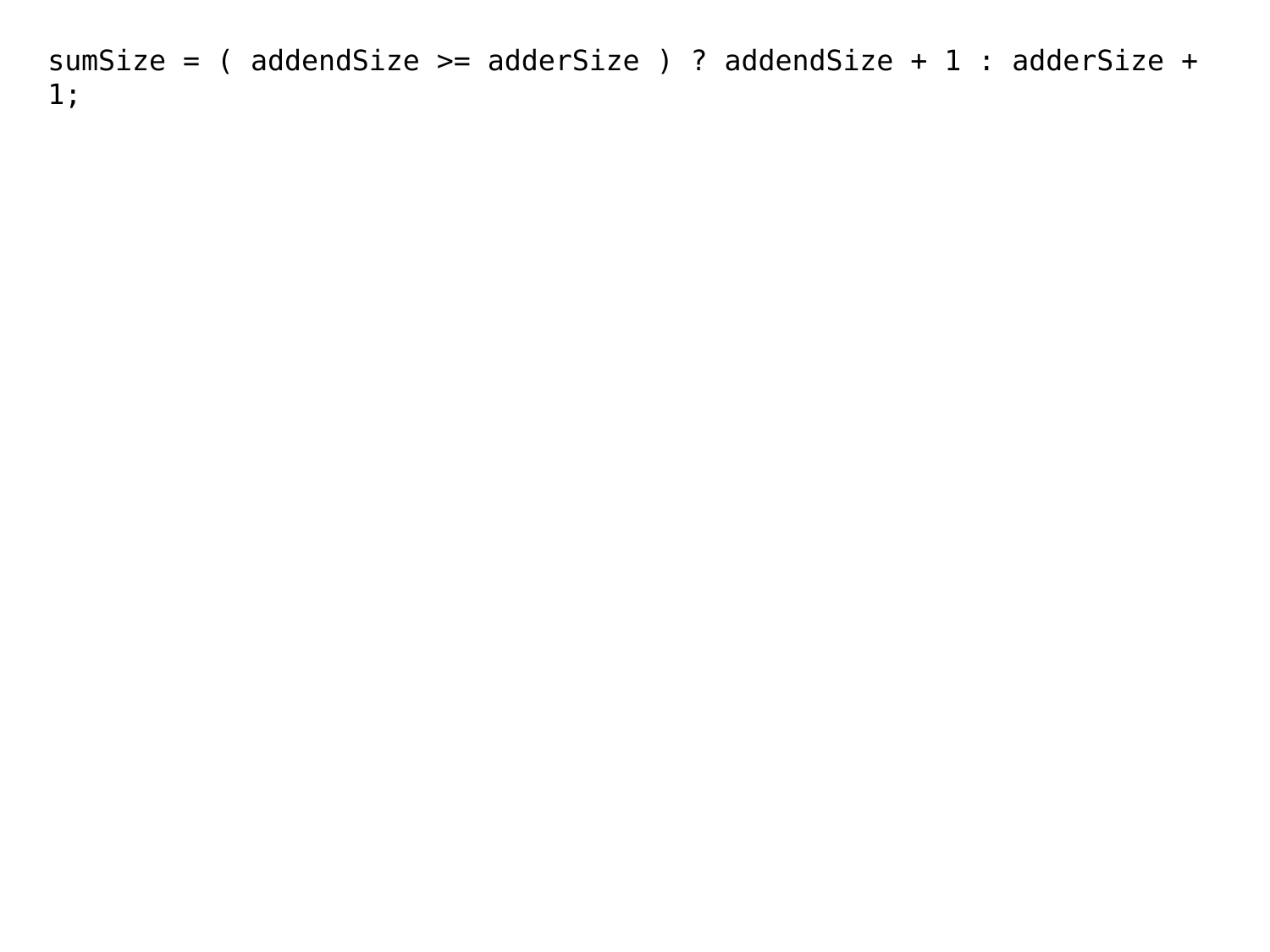

sumSize = ( addendSize >= adderSize ) ? addendSize + 1 : adderSize + 1;

for( int i = 0; i < sumSize; i++ )
   sum[ i ] = 0;
if( addendSize <= adderSize )
{
   for( int i = 0; i < addendSize; i++ )
      sum[ i ] = addend[ i ] + adder[ i ];
   for( int i = addendSize; i < adderSize; i++ )
      sum[ i ] = adder[ i ];
}
else
{
   for( int i = 0; i < adderSize; i++ )
      sum[ i ] = addend[ i ] + adder[ i ];
   for( int i = adderSize; i < addendSize; i++ )
      sum[ i ] = addend[ i ];
}
for( int i = 0; i < sumSize - 1; i++ )
   if( sum[ i ] > 9 )
   {
      sum[ i ] -= 10;
      sum[ i + 1 ]++;
   }
if( sum[ sumSize - 1 ] == 0 )
   sumSize--;